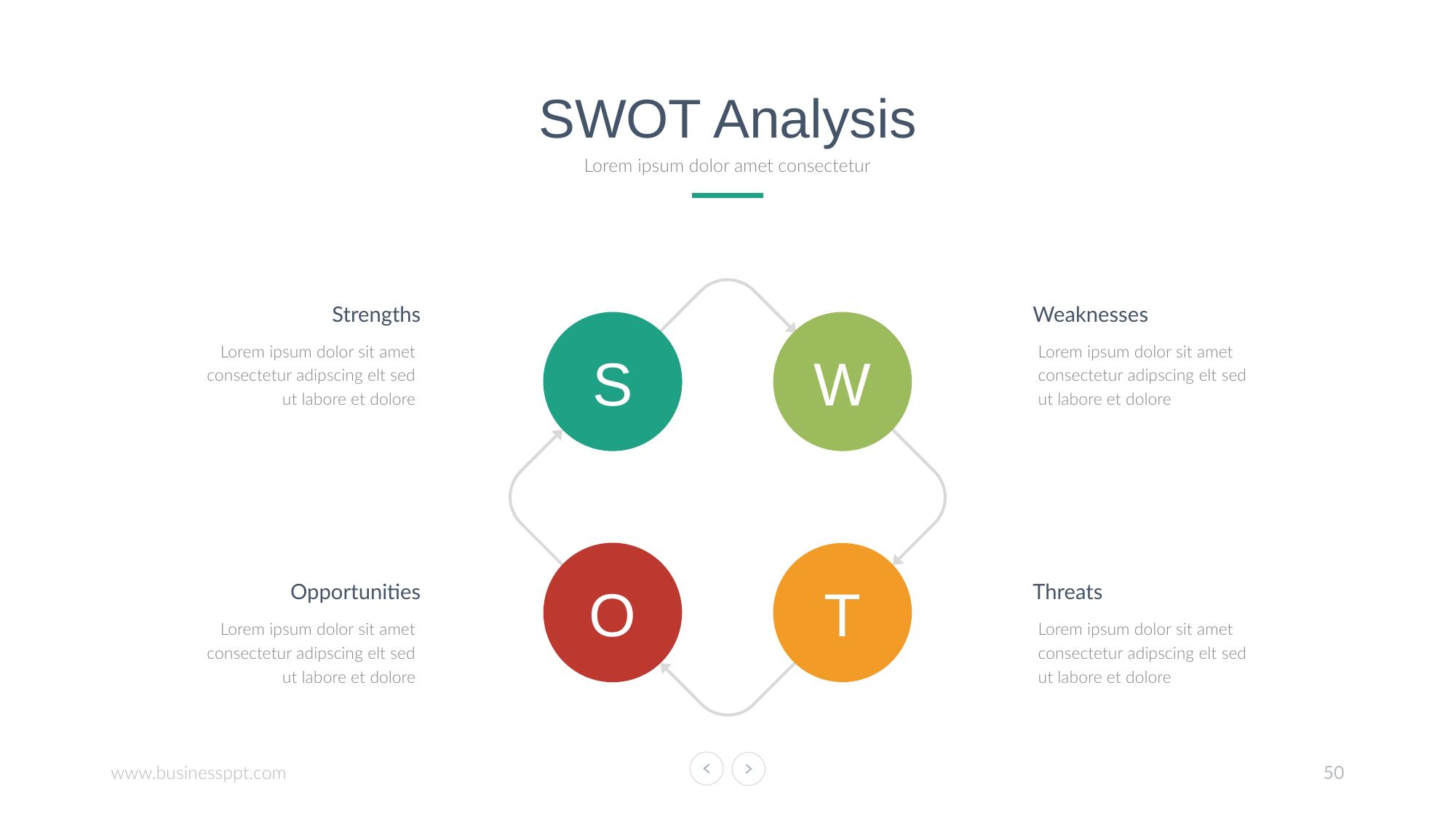

SWOT Analysis
Lorem ipsum dolor amet consectetur

S
W

O
T
Strengths
Weaknesses
Lorem ipsum dolor sit amet consectetur adipscing elt sed ut labore et dolore
Lorem ipsum dolor sit amet consectetur adipscing elt sed ut labore et dolore
Opportunities
Threats
Lorem ipsum dolor sit amet consectetur adipscing elt sed ut labore et dolore
Lorem ipsum dolor sit amet consectetur adipscing elt sed ut labore et dolore
www.businessppt.com
50